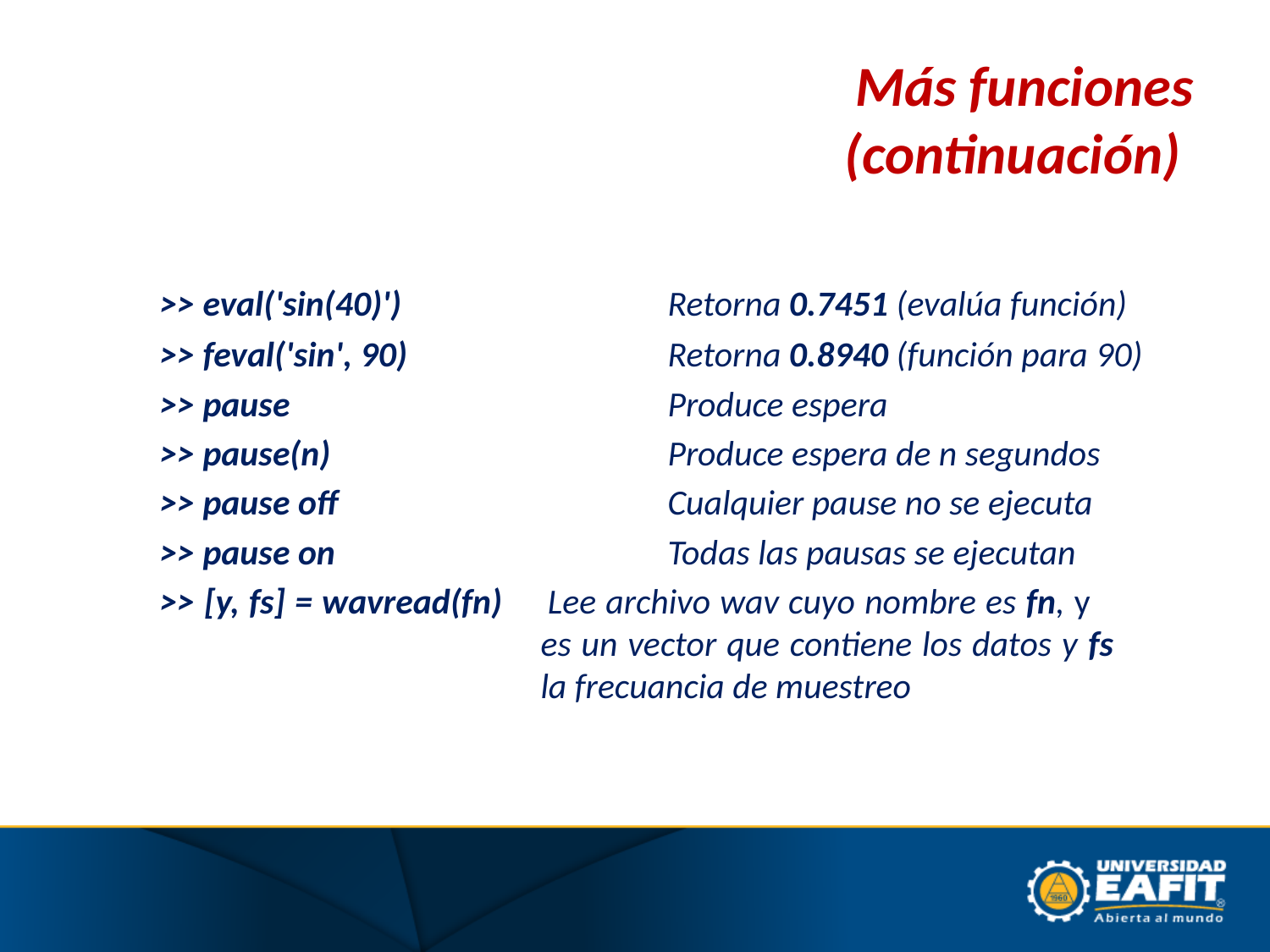

# Más funciones (continuación)
	>> eval('sin(40)')  		Retorna 0.7451 (evalúa función)
	>> feval('sin', 90) 		Retorna 0.8940 (función para 90)
	>> pause			Produce espera
	>> pause(n) 			Produce espera de n segundos
	>> pause off			Cualquier pause no se ejecuta
	>> pause on			Todas las pausas se ejecutan
	>> [y, fs] = wavread(fn) 	Lee archivo wav cuyo nombre es fn, y 				es un vector que contiene los datos y fs 				la frecuancia de muestreo